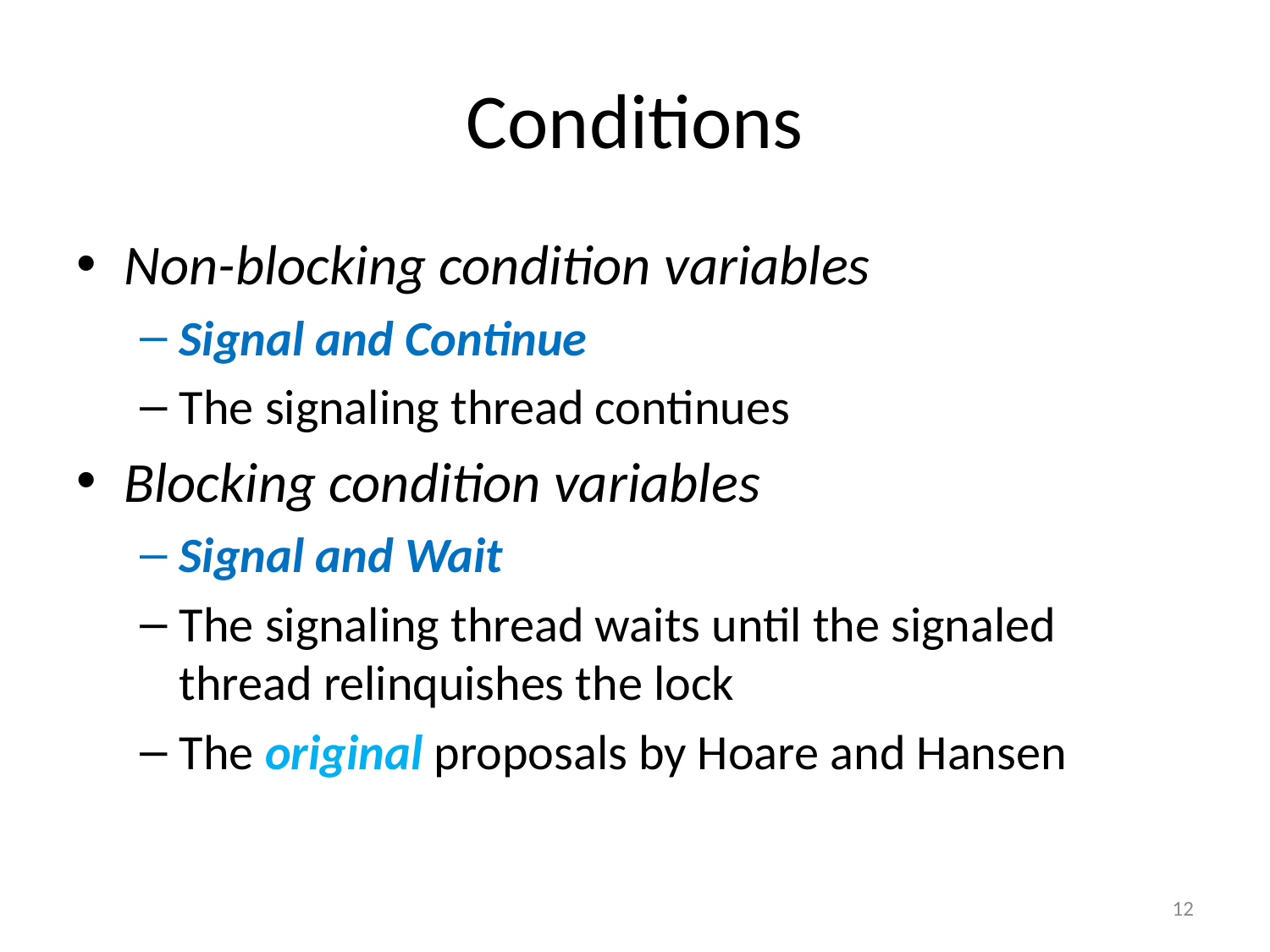

# Conditions
Non-blocking condition variables
Signal and Continue
The signaling thread continues
Blocking condition variables
Signal and Wait
The signaling thread waits until the signaled thread relinquishes the lock
The original proposals by Hoare and Hansen
12